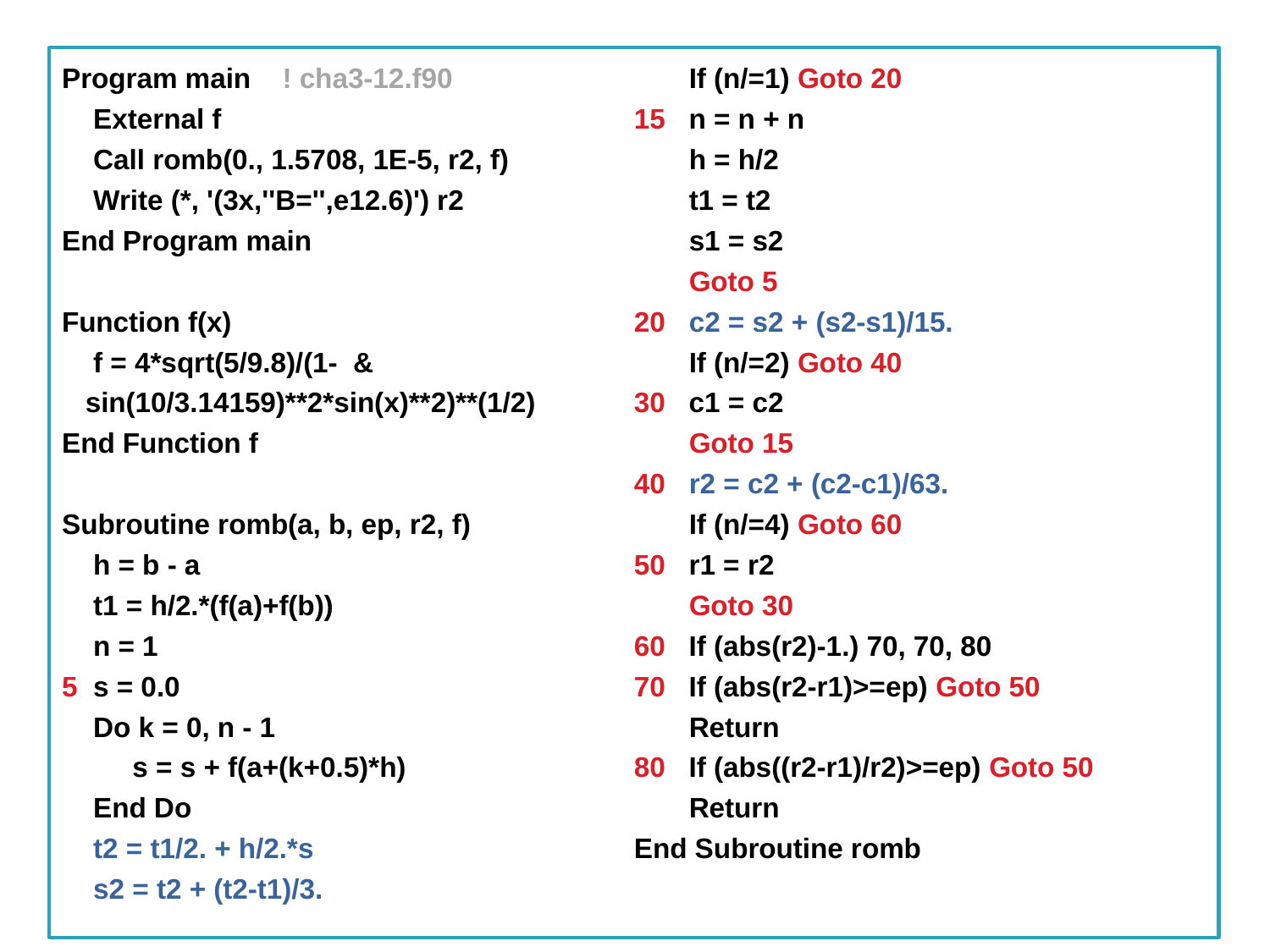

Program main    ! cha3-12.f90
    External f
    Call romb(0., 1.5708, 1E-5, r2, f)
    Write (*, '(3x,''B='',e12.6)') r2
End Program main

Function f(x)
    f = 4*sqrt(5/9.8)/(1-  &
   sin(10/3.14159)**2*sin(x)**2)**(1/2)
End Function f

Subroutine romb(a, b, ep, r2, f)
    h = b - a
    t1 = h/2.*(f(a)+f(b))
    n = 1
5  s = 0.0
    Do k = 0, n - 1
         s = s + f(a+(k+0.5)*h)
    End Do
    t2 = t1/2. + h/2.*s
    s2 = t2 + (t2-t1)/3.
       If (n/=1) Goto 20
15   n = n + n
       h = h/2
       t1 = t2
       s1 = s2
       Goto 5
20   c2 = s2 + (s2-s1)/15.
       If (n/=2) Goto 40
30   c1 = c2
       Goto 15
40   r2 = c2 + (c2-c1)/63.
       If (n/=4) Goto 60
50   r1 = r2
       Goto 30
60   If (abs(r2)-1.) 70, 70, 80
70   If (abs(r2-r1)>=ep) Goto 50
       Return
80   If (abs((r2-r1)/r2)>=ep) Goto 50
       Return
End Subroutine romb

50